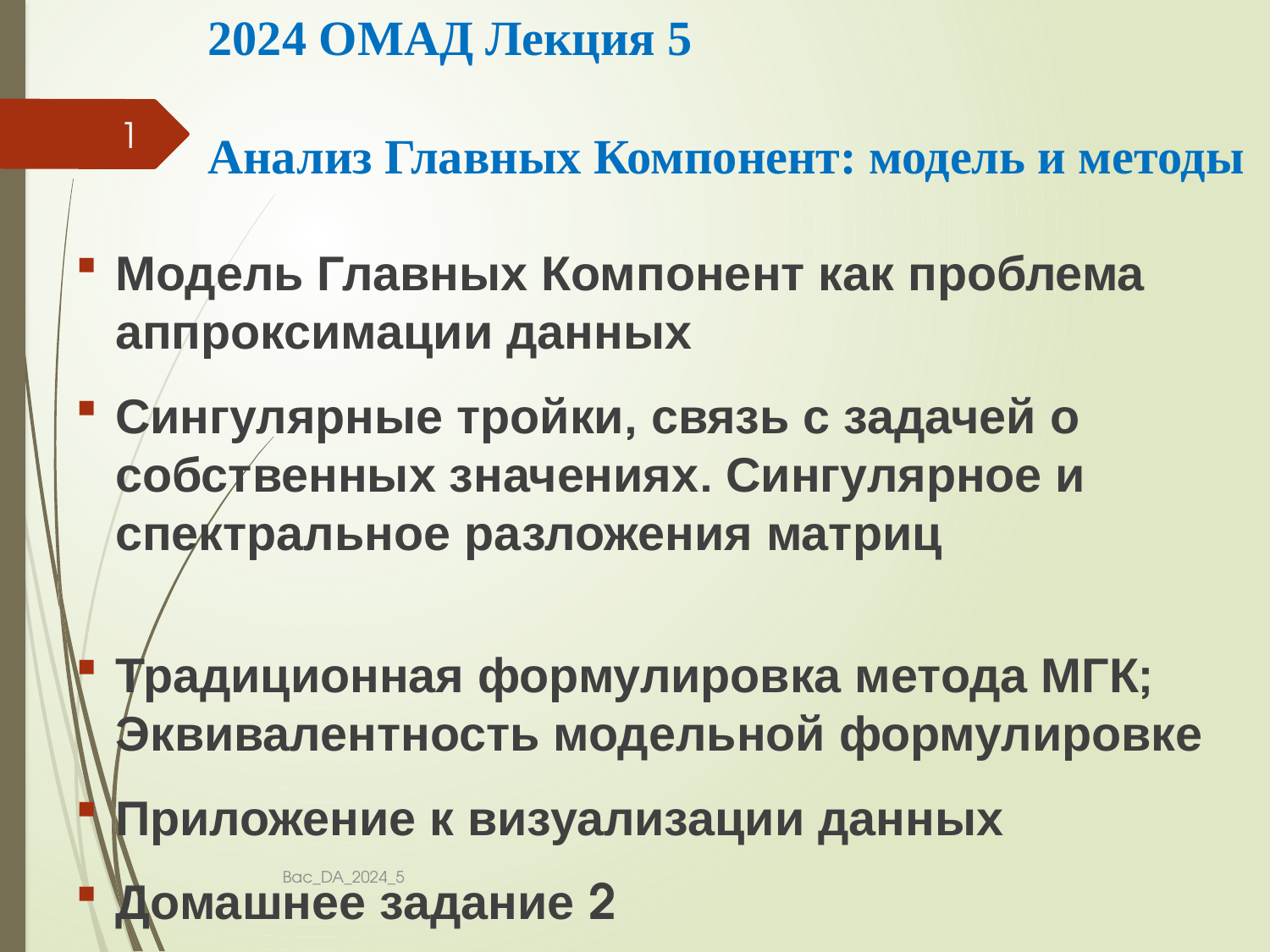

# 2024 ОМАД Лекция 5 Анализ Главных Компонент: модель и методы
1
Модель Главных Компонент как проблема аппроксимации данных
Сингулярные тройки, связь с задачей о собственных значениях. Сингулярное и спектральное разложения матриц
Традиционная формулировка метода МГК; Эквивалентность модельной формулировке
Приложение к визуализации данных
Домашнее задание 2

Bac_DA_2024_5